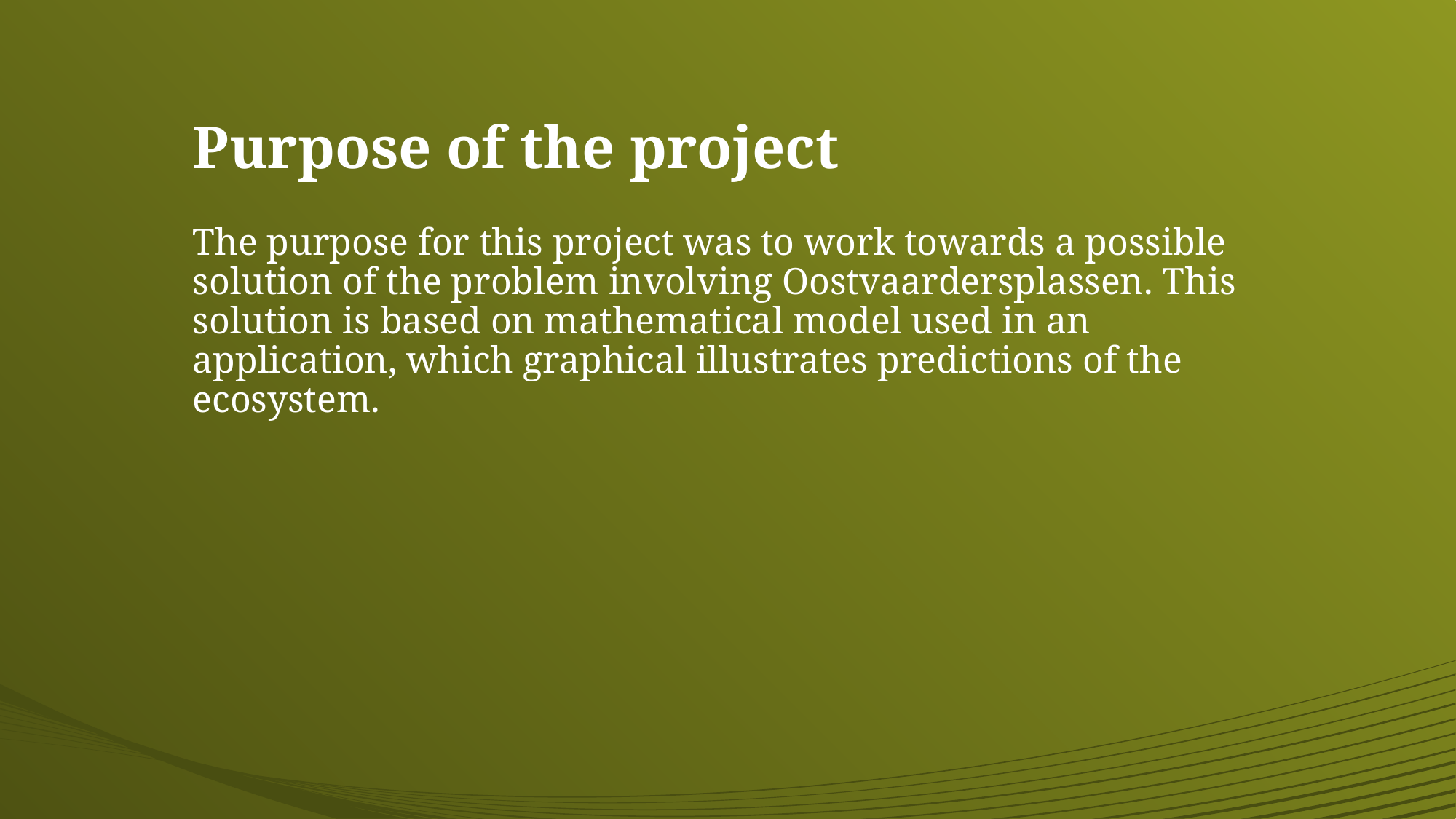

# Purpose of the project
The purpose for this project was to work towards a possible solution of the problem involving Oostvaardersplassen. This solution is based on mathematical model used in an application, which graphical illustrates predictions of the ecosystem.